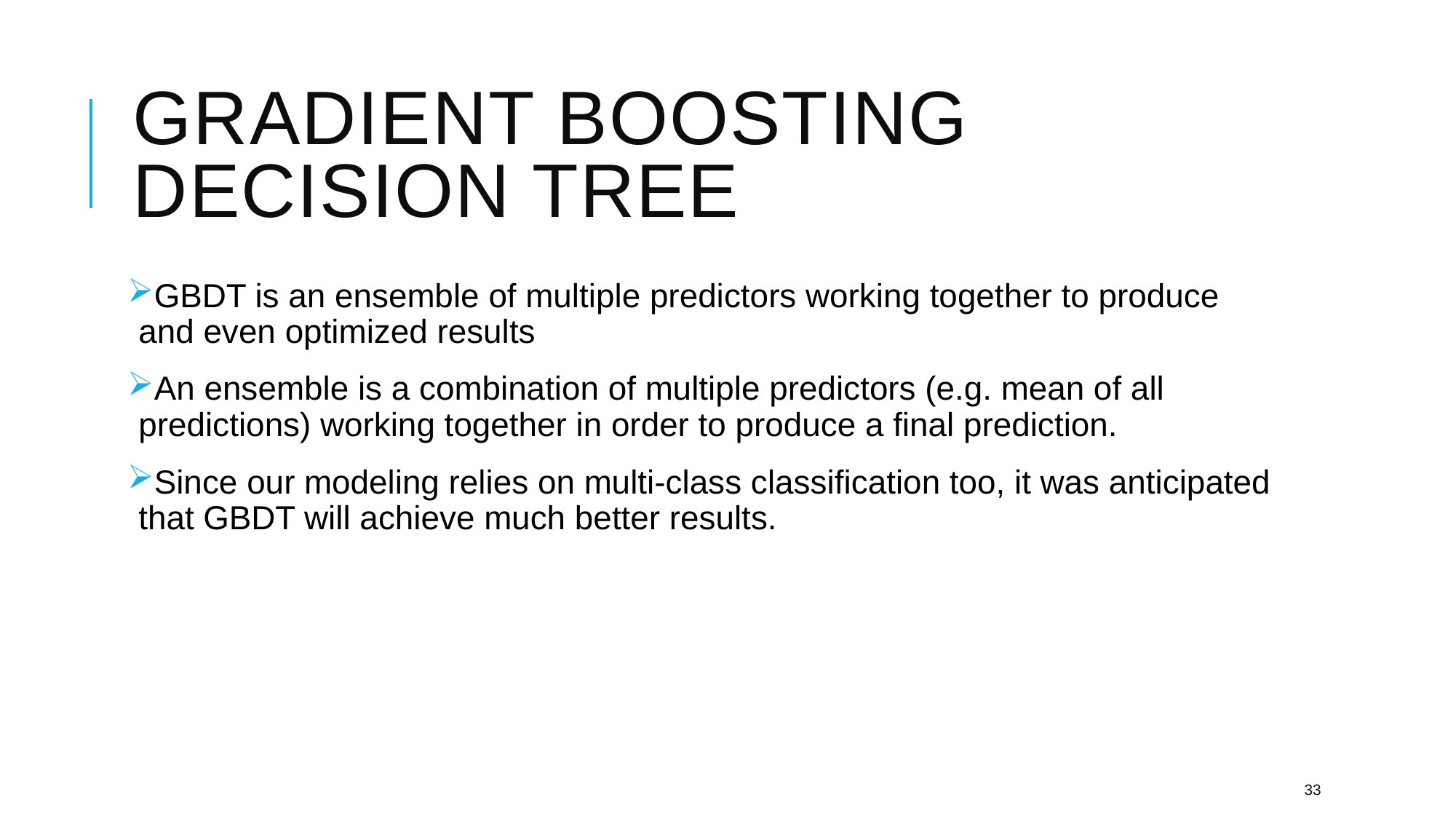

# Gradient boosting decision tree
GBDT is an ensemble of multiple predictors working together to produce and even optimized results
An ensemble is a combination of multiple predictors (e.g. mean of all predictions) working together in order to produce a final prediction.
Since our modeling relies on multi-class classification too, it was anticipated that GBDT will achieve much better results.

33